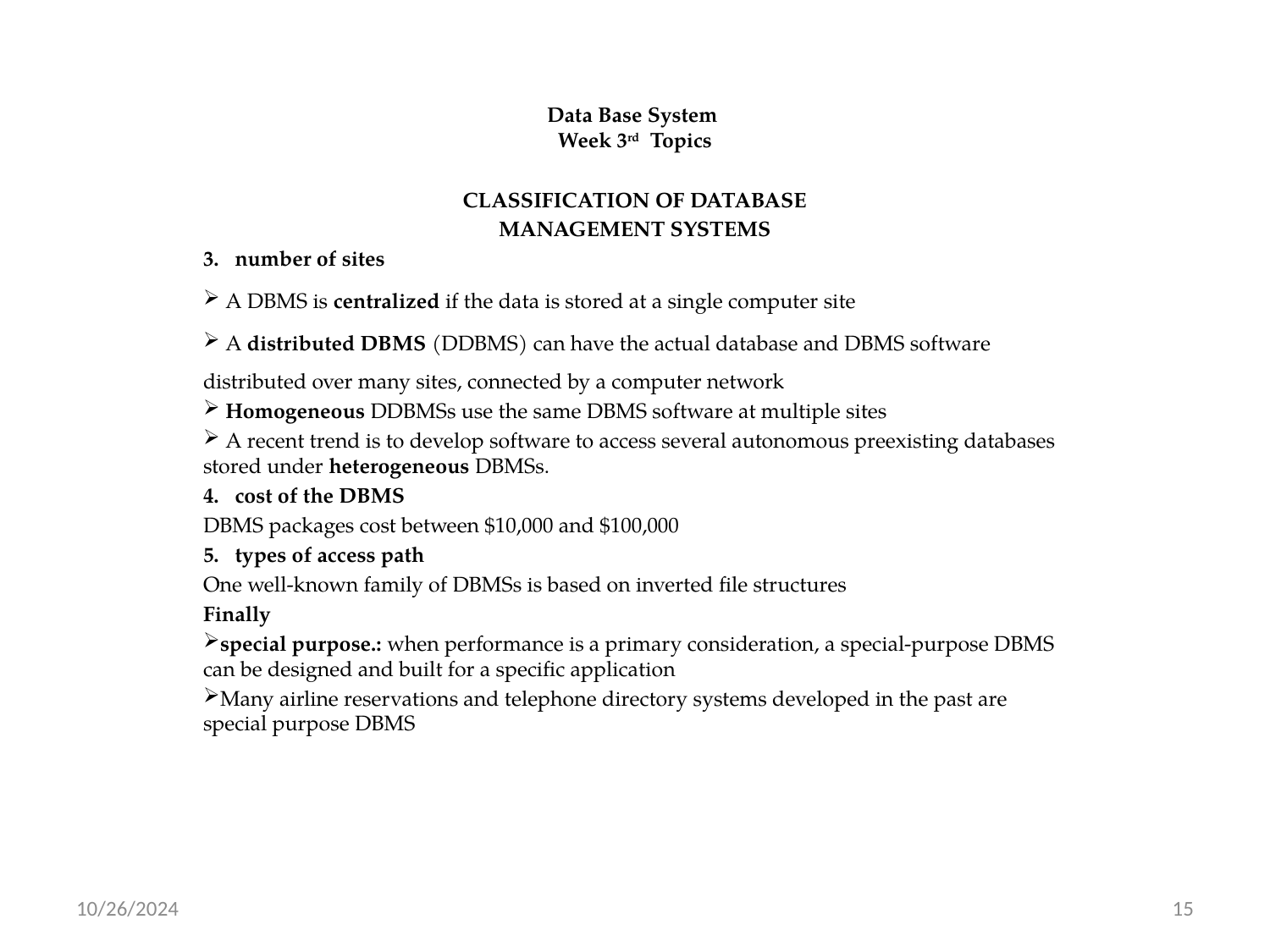

# Data Base System Week 3rd  Topics
CLASSIFICATION OF DATABASE
MANAGEMENT SYSTEMS
number of sites
 A DBMS is centralized if the data is stored at a single computer site
 A distributed DBMS (DDBMS) can have the actual database and DBMS software distributed over many sites, connected by a computer network
 Homogeneous DDBMSs use the same DBMS software at multiple sites
 A recent trend is to develop software to access several autonomous preexisting databases stored under heterogeneous DBMSs.
cost of the DBMS
DBMS packages cost between $10,000 and $100,000
types of access path
One well-known family of DBMSs is based on inverted file structures
Finally
special purpose.: when performance is a primary consideration, a special-purpose DBMS can be designed and built for a specific application
Many airline reservations and telephone directory systems developed in the past are special purpose DBMS
10/26/2024
15